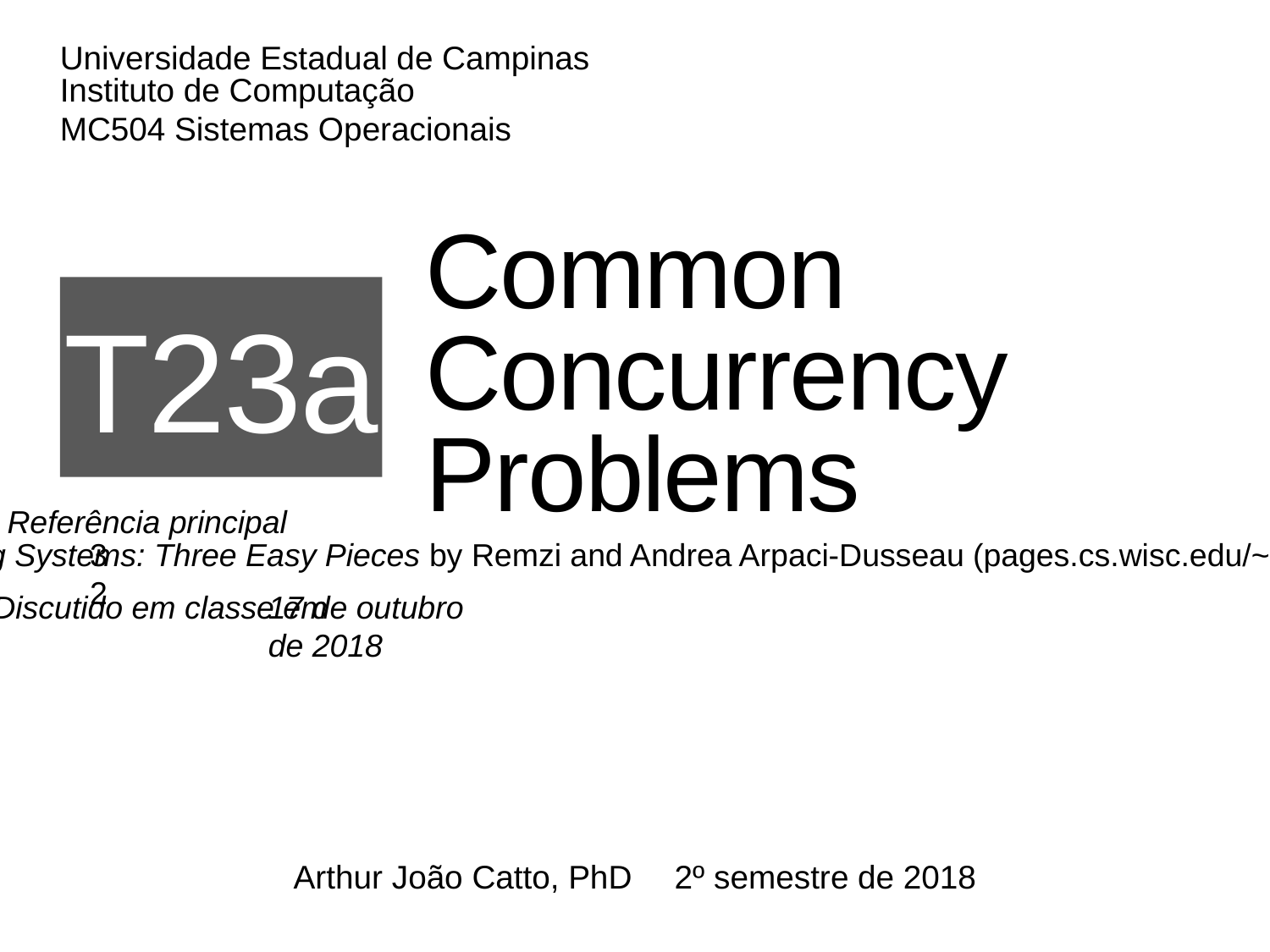

# Common Concurrency Problems
T23a
32
17 de outubro de 2018